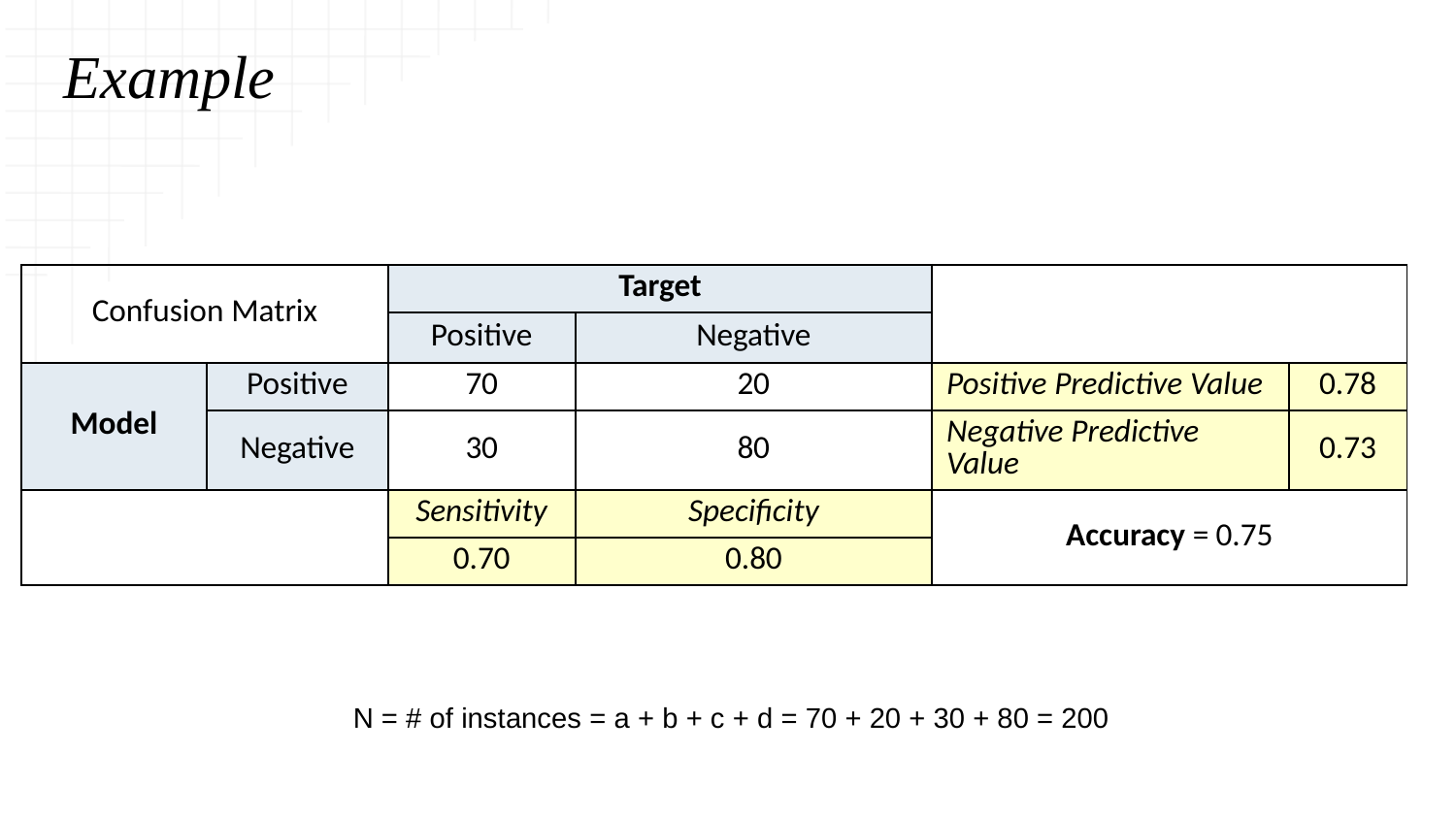

# Example
| Confusion Matrix |  | Target |  |  |  |
| --- | --- | --- | --- | --- | --- |
|  |  | Positive | Negative |  |  |
| Model | Positive | 70 | 20 | Positive Predictive Value | 0.78 |
|  | Negative | 30 | 80 | Negative Predictive Value | 0.73 |
|  |  | Sensitivity | Specificity | Accuracy = 0.75 |  |
|  |  | 0.70 | 0.80 |  |  |
N = # of instances = a + b + c + d = 70 + 20 + 30 + 80 = 200